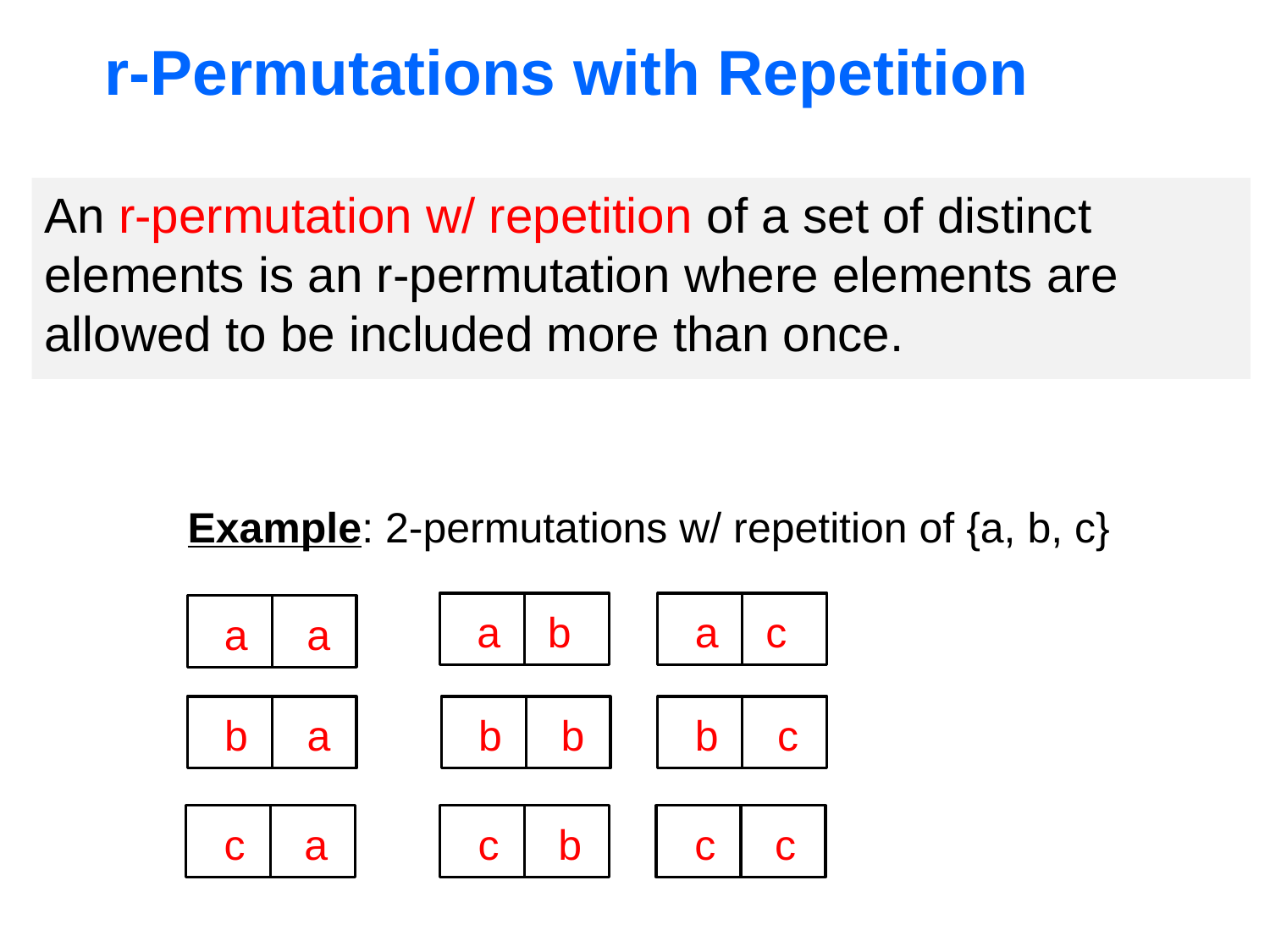

# r-Permutations with Repetition
An r-permutation w/ repetition of a set of distinct elements is an r-permutation where elements are
allowed to be included more than once.
Example: 2-permutations w/ repetition of {a, b, c}

a    b
a    c
a     a

b     a
b     b
b     c

c     a
c     b
c     c